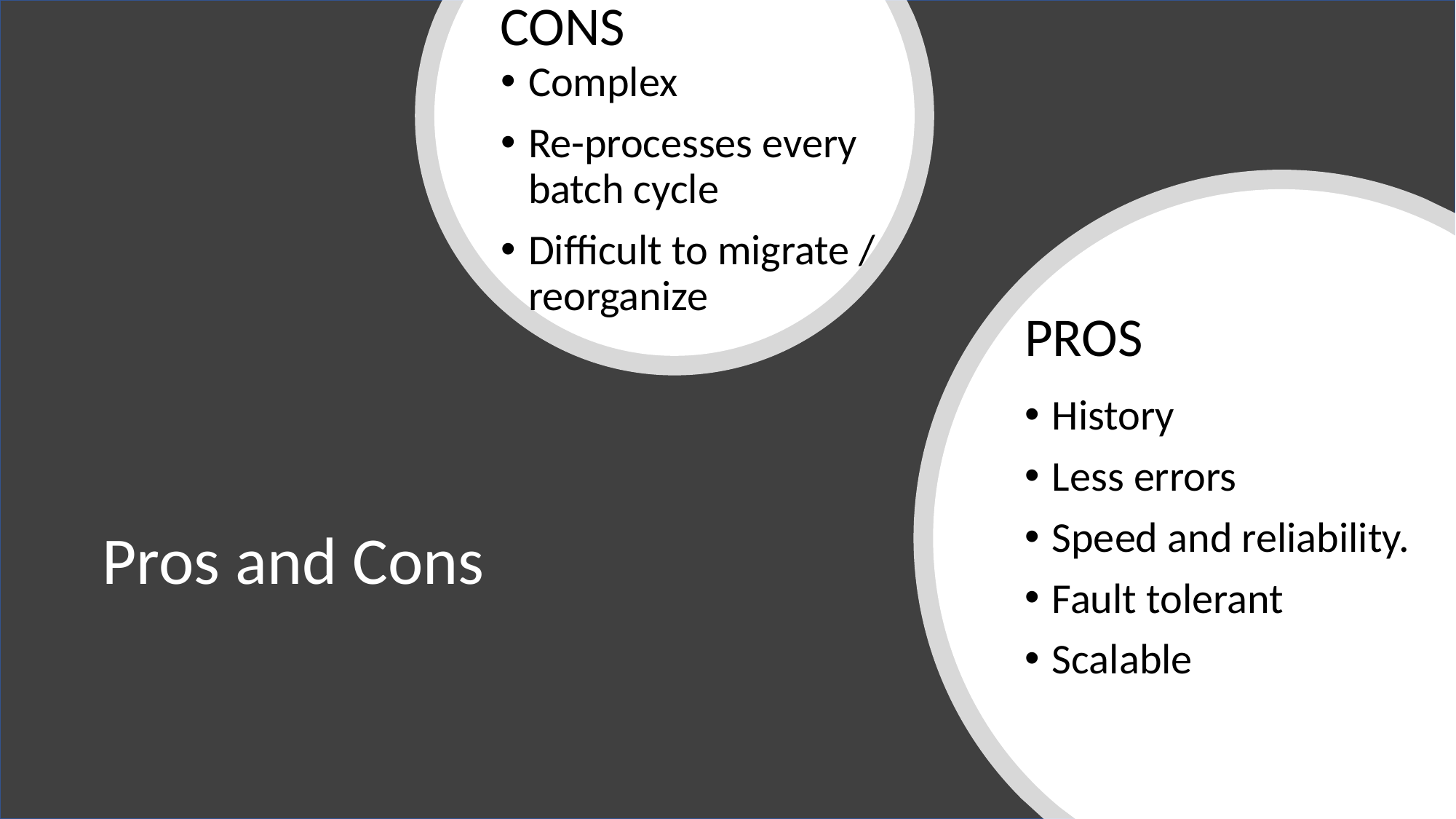

CONS

Complex
Re-processes every batch cycle
Difficult to migrate / reorganize

PROS
History
Less errors
Speed and reliability.
Fault tolerant
Scalable
# Pros and Cons